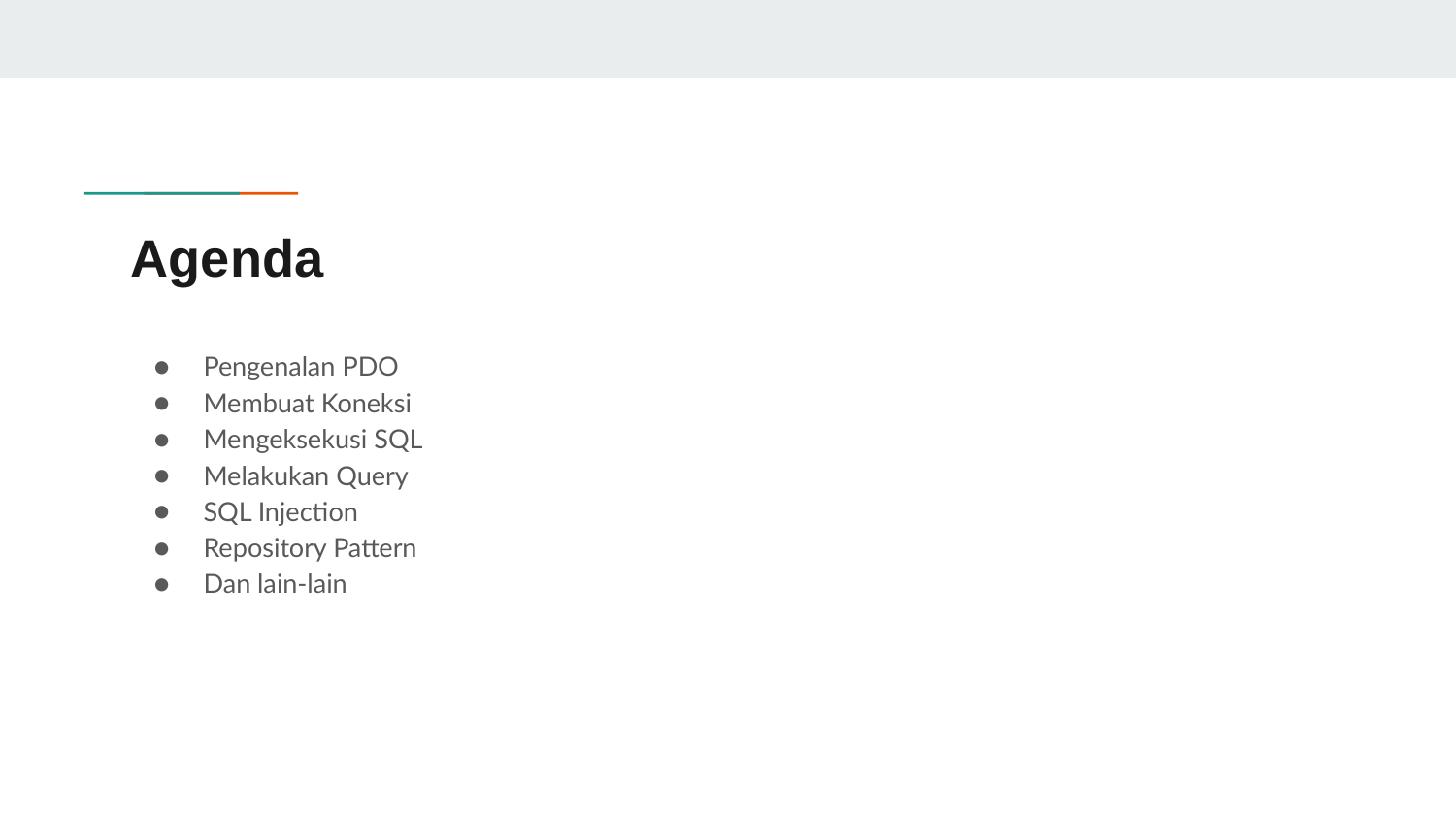

# Agenda
Pengenalan PDO
Membuat Koneksi
Mengeksekusi SQL
Melakukan Query
SQL Injection
Repository Pattern
Dan lain-lain